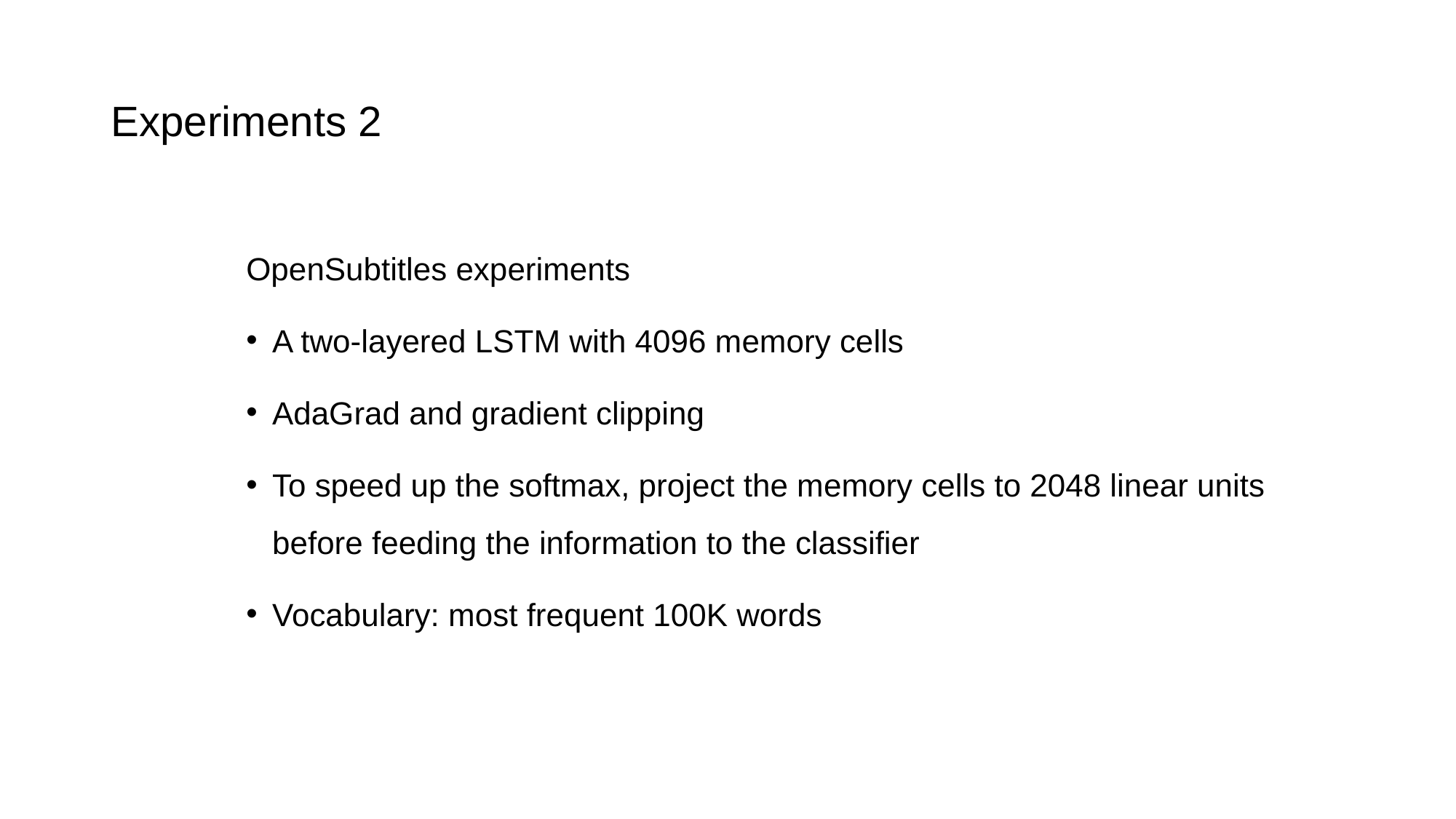

# Experiments 2
OpenSubtitles experiments
A two-layered LSTM with 4096 memory cells
AdaGrad and gradient clipping
To speed up the softmax, project the memory cells to 2048 linear units before feeding the information to the classifier
Vocabulary: most frequent 100K words